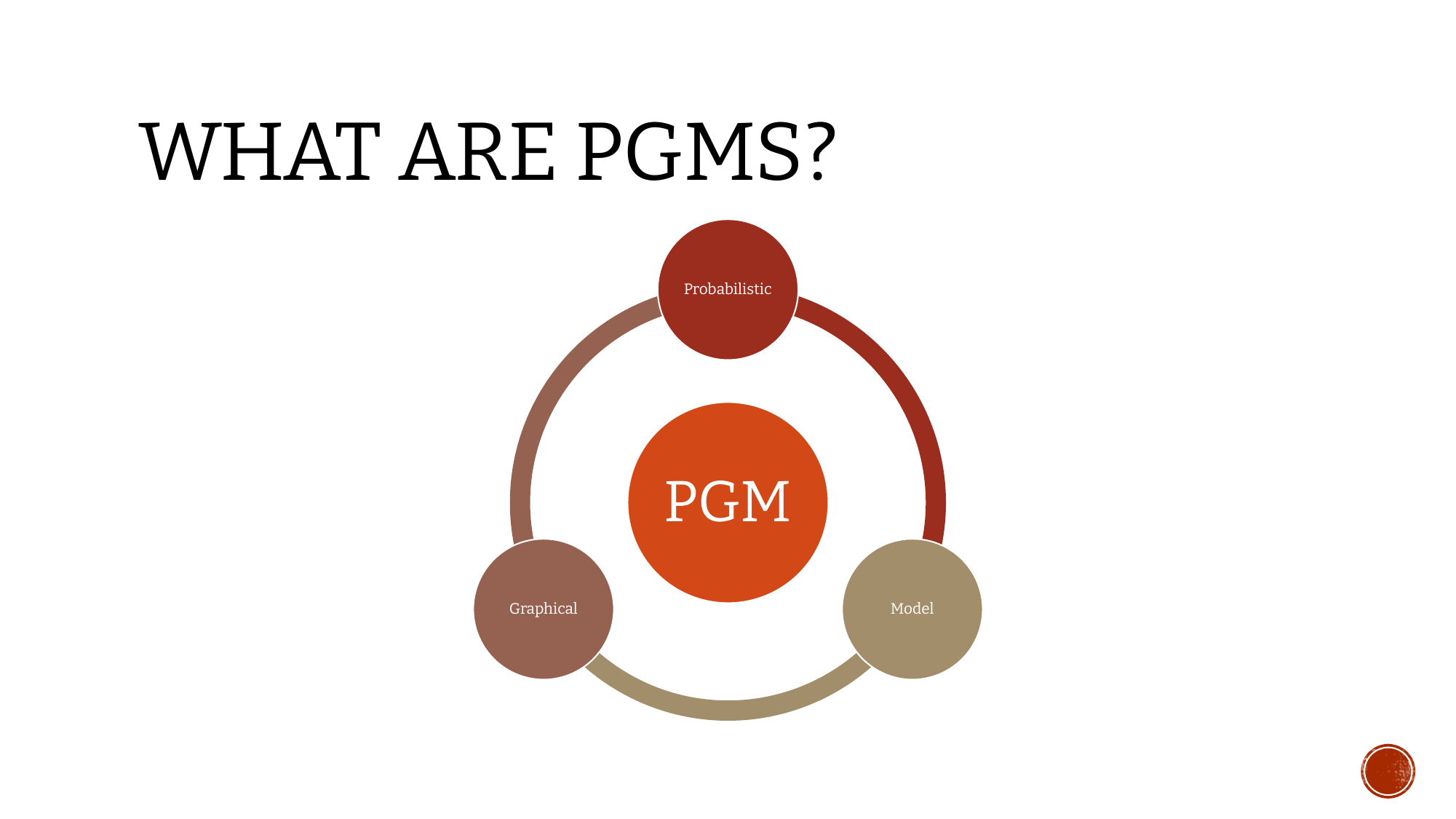

# What are PGMs?
PGM
Probabilistic
Model
Graphical